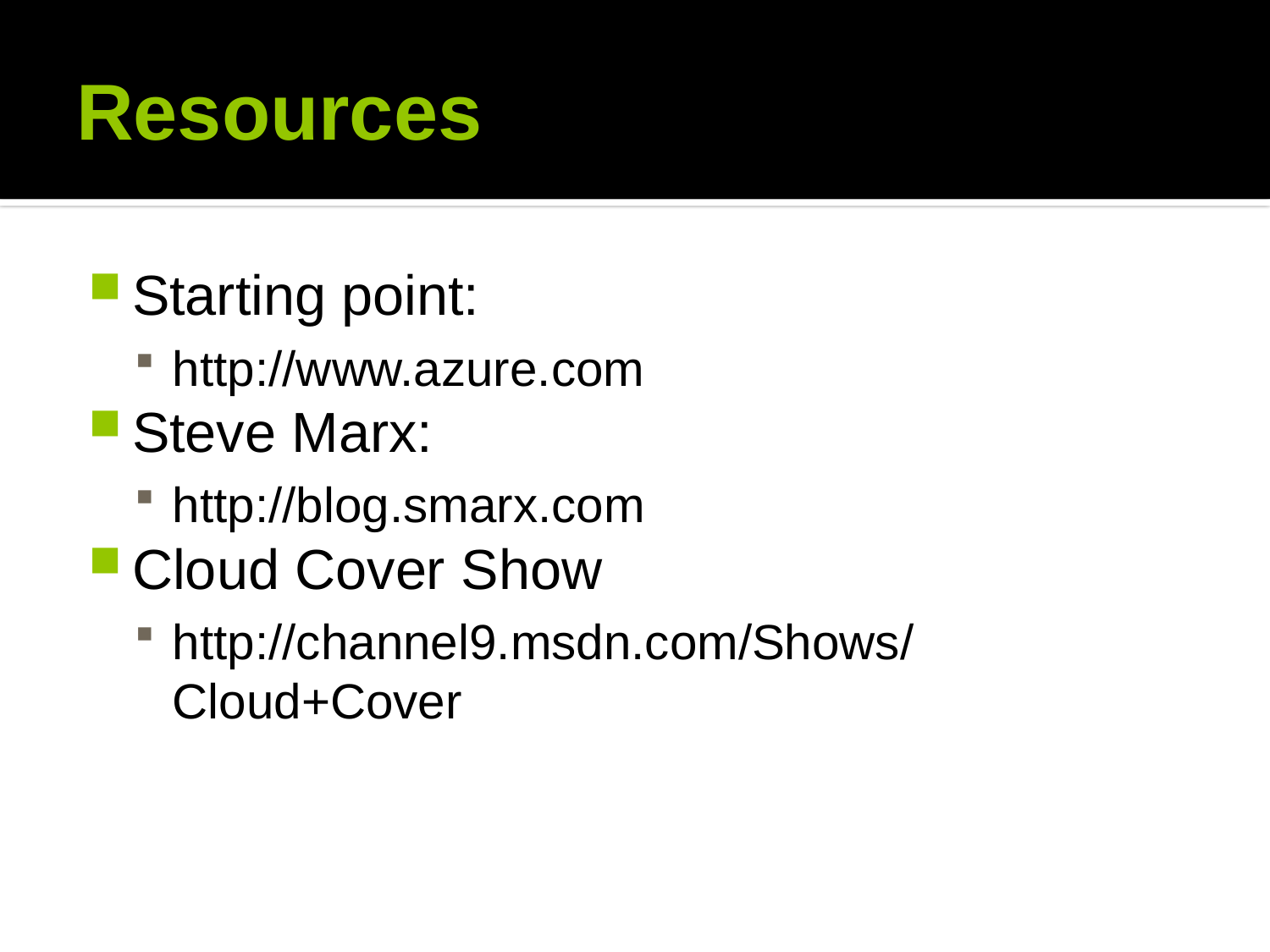

# Resources
Starting point:
http://www.azure.com
Steve Marx:
http://blog.smarx.com
Cloud Cover Show
http://channel9.msdn.com/Shows/Cloud+Cover